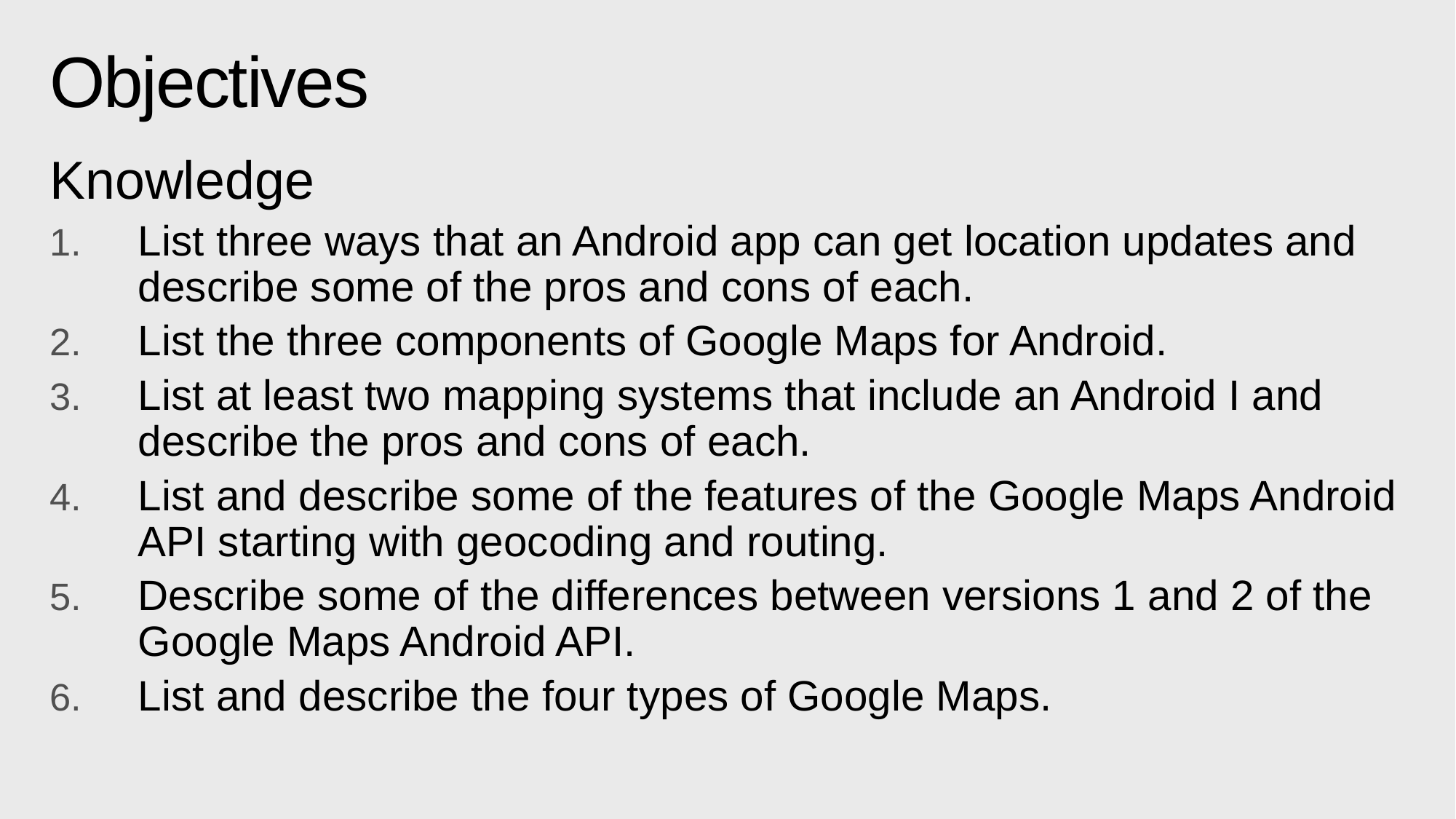

# Objectives
Knowledge
List three ways that an Android app can get location updates and describe some of the pros and cons of each.
List the three components of Google Maps for Android.
List at least two mapping systems that include an Android I and describe the pros and cons of each.
List and describe some of the features of the Google Maps Android API starting with geocoding and routing.
Describe some of the differences between versions 1 and 2 of the Google Maps Android API.
List and describe the four types of Google Maps.